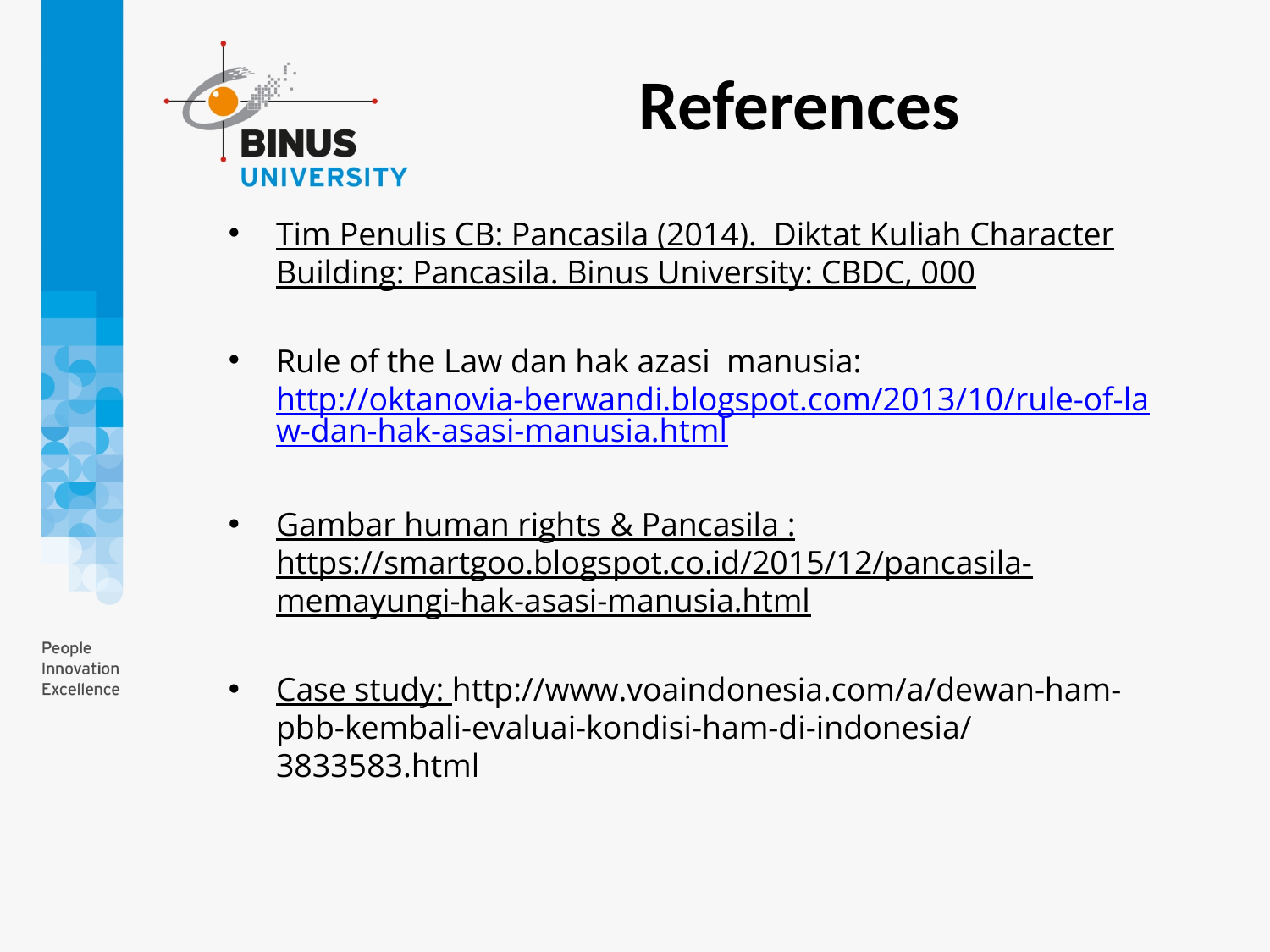

References
Tim Penulis CB: Pancasila (2014).  Diktat Kuliah Character Building: Pancasila. Binus University: CBDC, 000

Rule of the Law dan hak azasi  manusia: http://oktanovia-berwandi.blogspot.com/2013/10/rule-of-law-dan-hak-asasi-manusia.html

Gambar human rights & Pancasila : https://smartgoo.blogspot.co.id/2015/12/pancasila-memayungi-hak-asasi-manusia.html

Case study: http://www.voaindonesia.com/a/dewan-ham-pbb-kembali-evaluai-kondisi-ham-di-indonesia/3833583.html